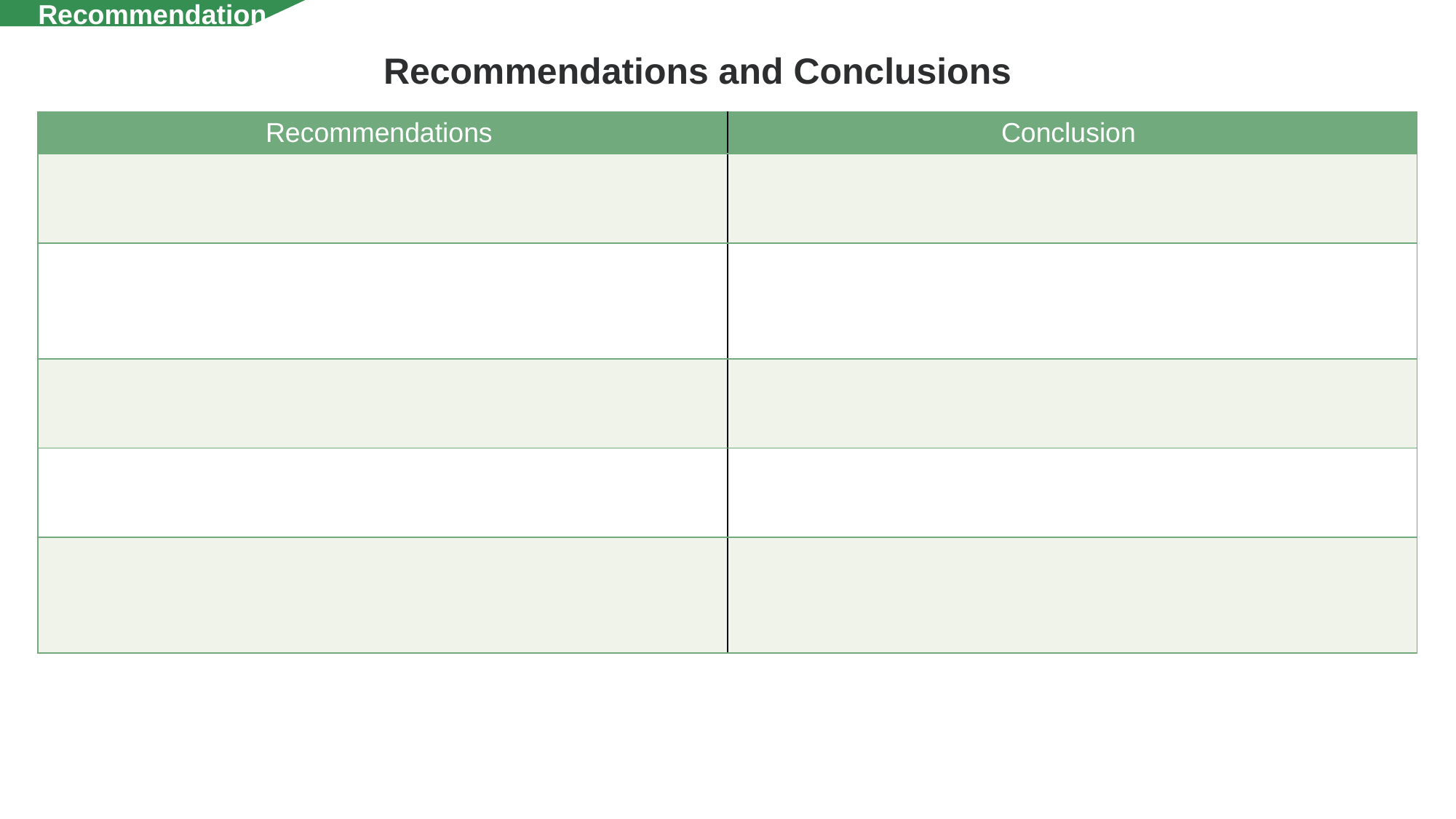

Recommendation
Recommendations and Conclusions
| Recommendations | Conclusion |
| --- | --- |
|  |  |
|  |  |
|  |  |
|  |  |
|  |  |